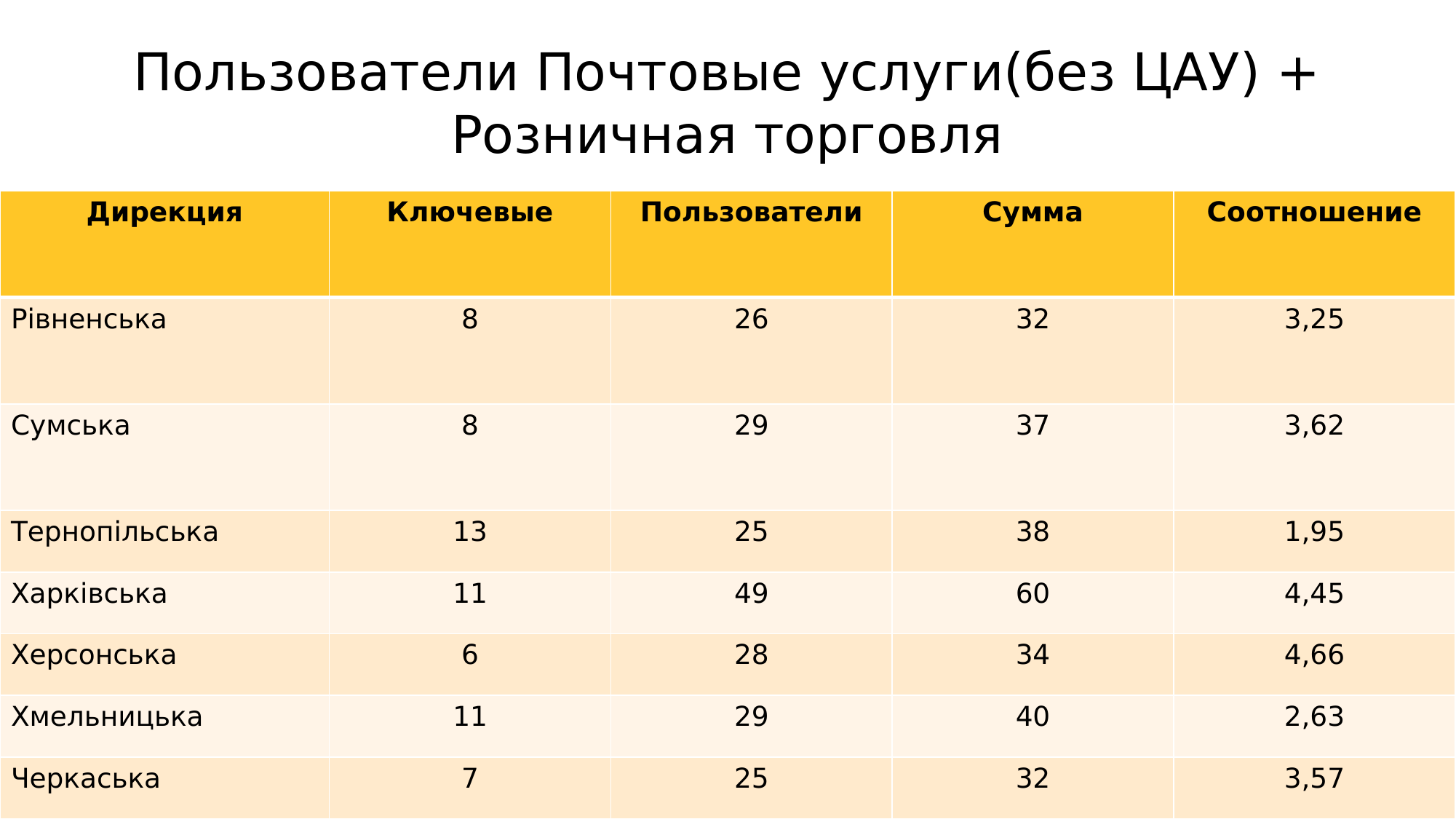

# Пользователи Почтовые услуги(без ЦАУ) + Розничная торговля
| Дирекция | Ключевые | Пользователи | Сумма | Соотношение |
| --- | --- | --- | --- | --- |
| Рівненська | 8 | 26 | 32 | 3,25 |
| Сумська | 8 | 29 | 37 | 3,62 |
| Тернопільська | 13 | 25 | 38 | 1,95 |
| Харківська | 11 | 49 | 60 | 4,45 |
| Херсонська | 6 | 28 | 34 | 4,66 |
| Хмельницька | 11 | 29 | 40 | 2,63 |
| Черкаська | 7 | 25 | 32 | 3,57 |